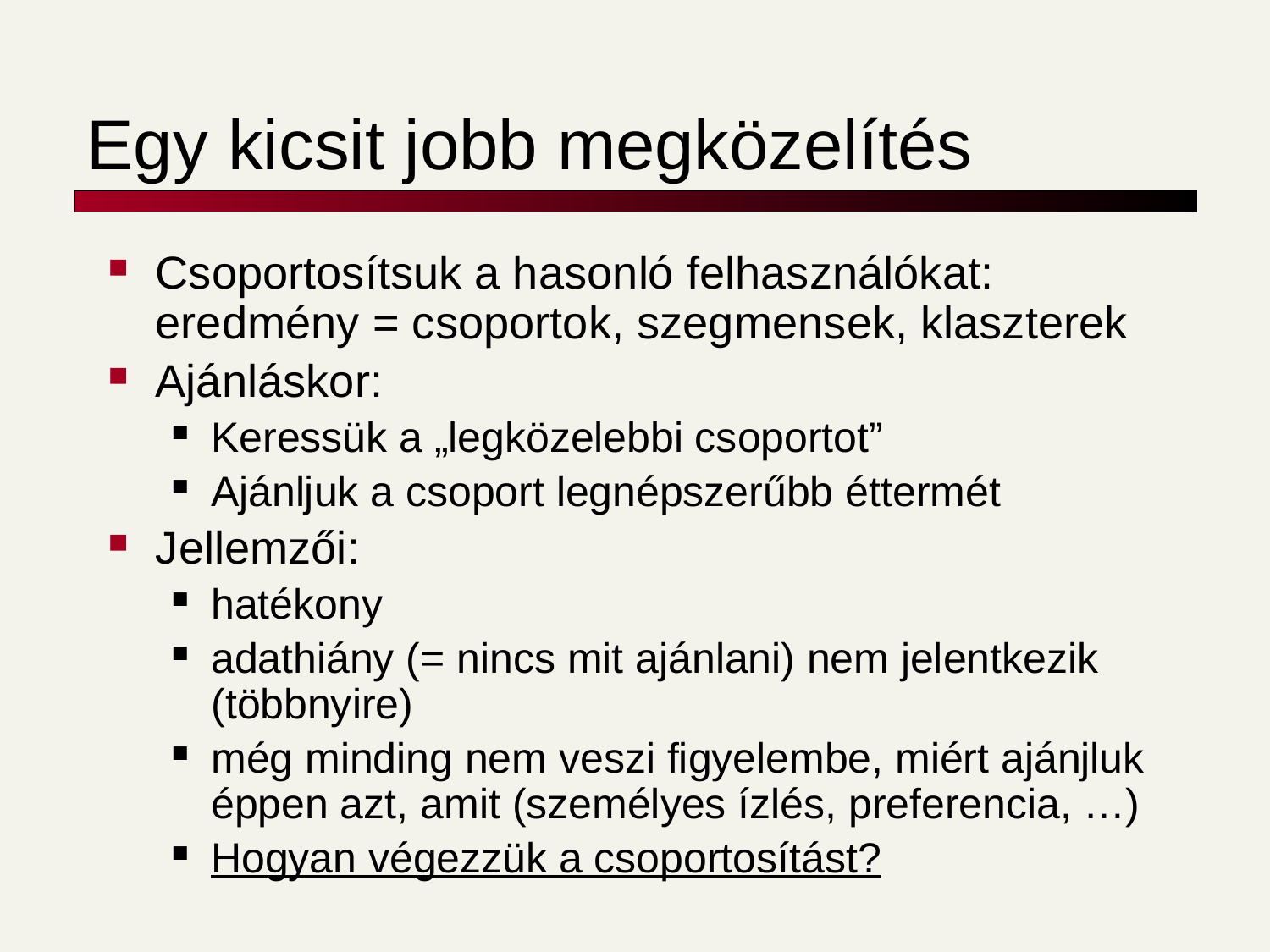

# Egy kicsit jobb megközelítés
Csoportosítsuk a hasonló felhasználókat: eredmény = csoportok, szegmensek, klaszterek
Ajánláskor:
Keressük a „legközelebbi csoportot”
Ajánljuk a csoport legnépszerűbb éttermét
Jellemzői:
hatékony
adathiány (= nincs mit ajánlani) nem jelentkezik (többnyire)
még minding nem veszi figyelembe, miért ajánjluk éppen azt, amit (személyes ízlés, preferencia, …)
Hogyan végezzük a csoportosítást?